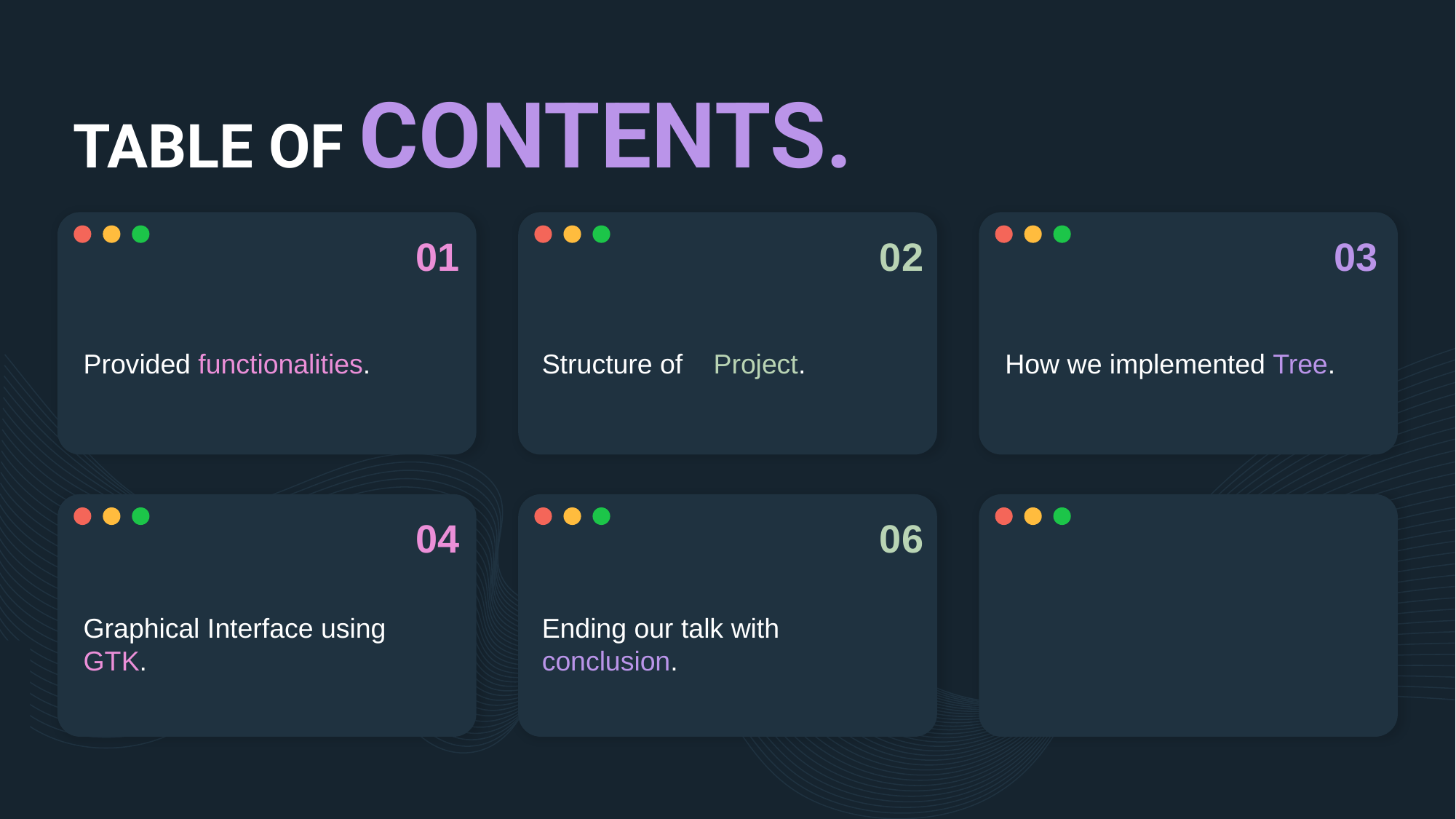

# TABLE OF CONTENTS.
01
02
03
Provided functionalities.
Structure of    Project.
How we implemented Tree.
04
06
Graphical Interface using GTK.
Ending our talk with conclusion.